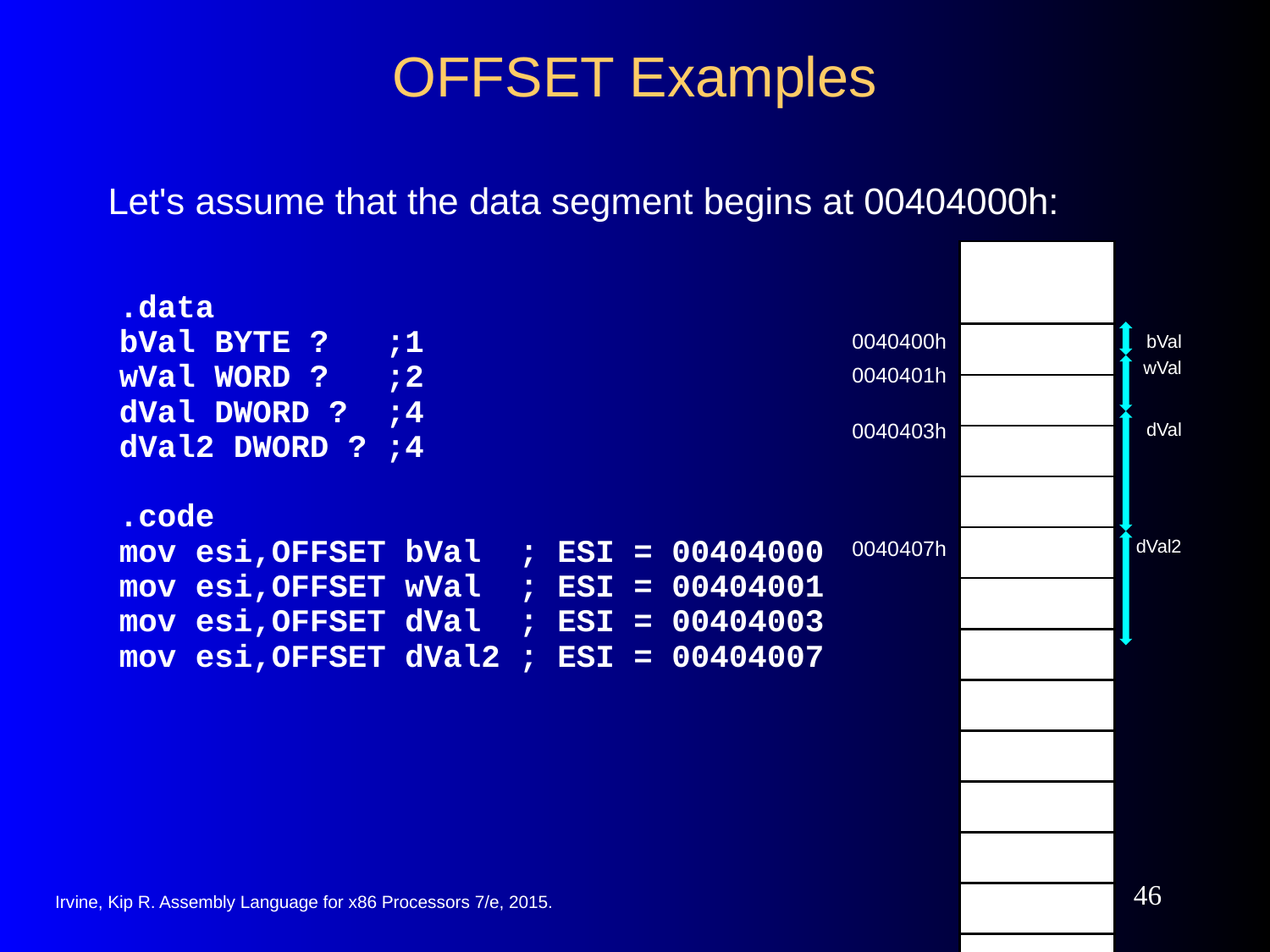

# OFFSET Examples
Let's assume that the data segment begins at 00404000h:
|  |
| --- |
|  |
|  |
|  |
|  |
|  |
|  |
|  |
|  |
|  |
|  |
|  |
|  |
|  |
|  |
|  |
|  |
.data
bVal BYTE ?   ;1
wVal WORD ?   ;2
dVal DWORD ?  ;4
dVal2 DWORD ? ;4

.code
mov esi,OFFSET bVal  ; ESI = 00404000
mov esi,OFFSET wVal  ; ESI = 00404001
mov esi,OFFSET dVal  ; ESI = 00404003
mov esi,OFFSET dVal2 ; ESI = 00404007
0040400h

bVal
wVal
0040401h

0040403h

dVal
dVal2
0040407h

46
Irvine, Kip R. Assembly Language for x86 Processors 7/e, 2015.